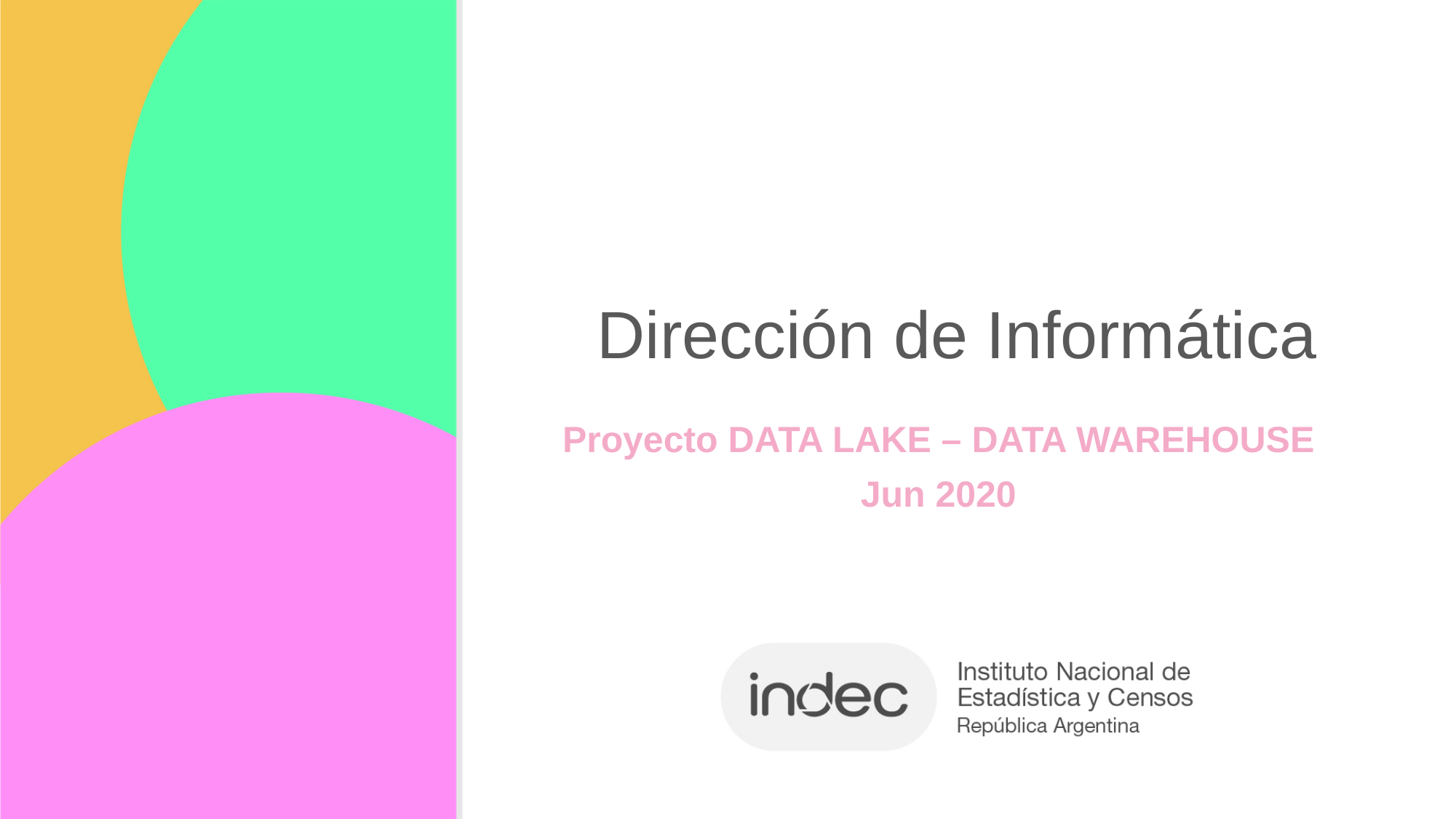

# Dirección de Informática
Proyecto DATA LAKE – DATA WAREHOUSE
Jun 2020